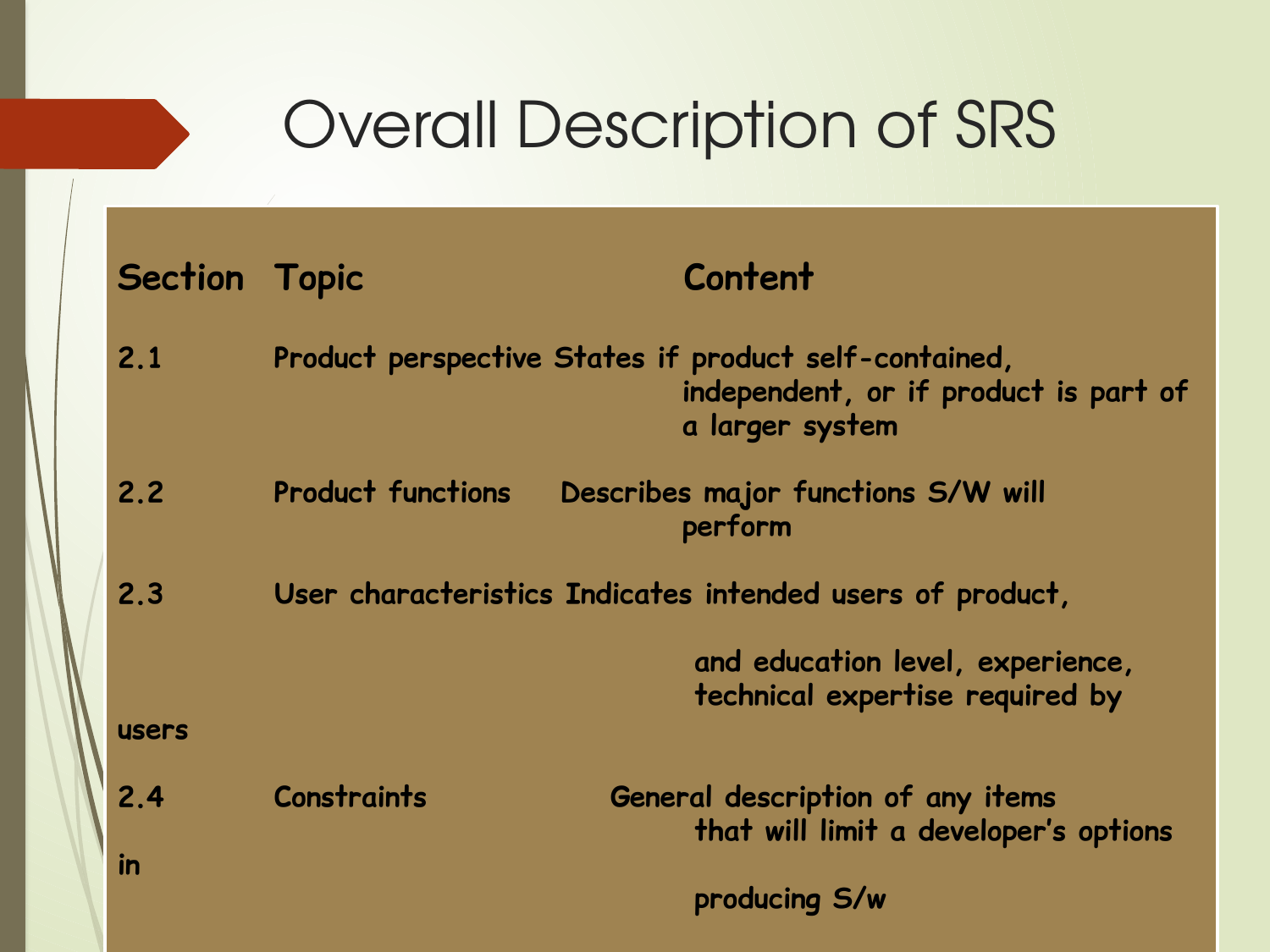

# Overall Description of SRS

Section  Topic                     Content

2.1         Product perspective States if product self-contained,
                                              independent, or if product is part of
                                              a larger system

2.2         Product functions    Describes major functions S/W will
                                              perform

2.3         User characteristics Indicates intended users of product,
                                               and education level, experience,
                                               technical expertise required by users

2.4         Constraints               General description of any items
                                               that will limit a developer’s options in
                                               producing S/w

2.5        Assumptions and        Factors that can affect the SRS,
             dependencies             and assumptions about S/W